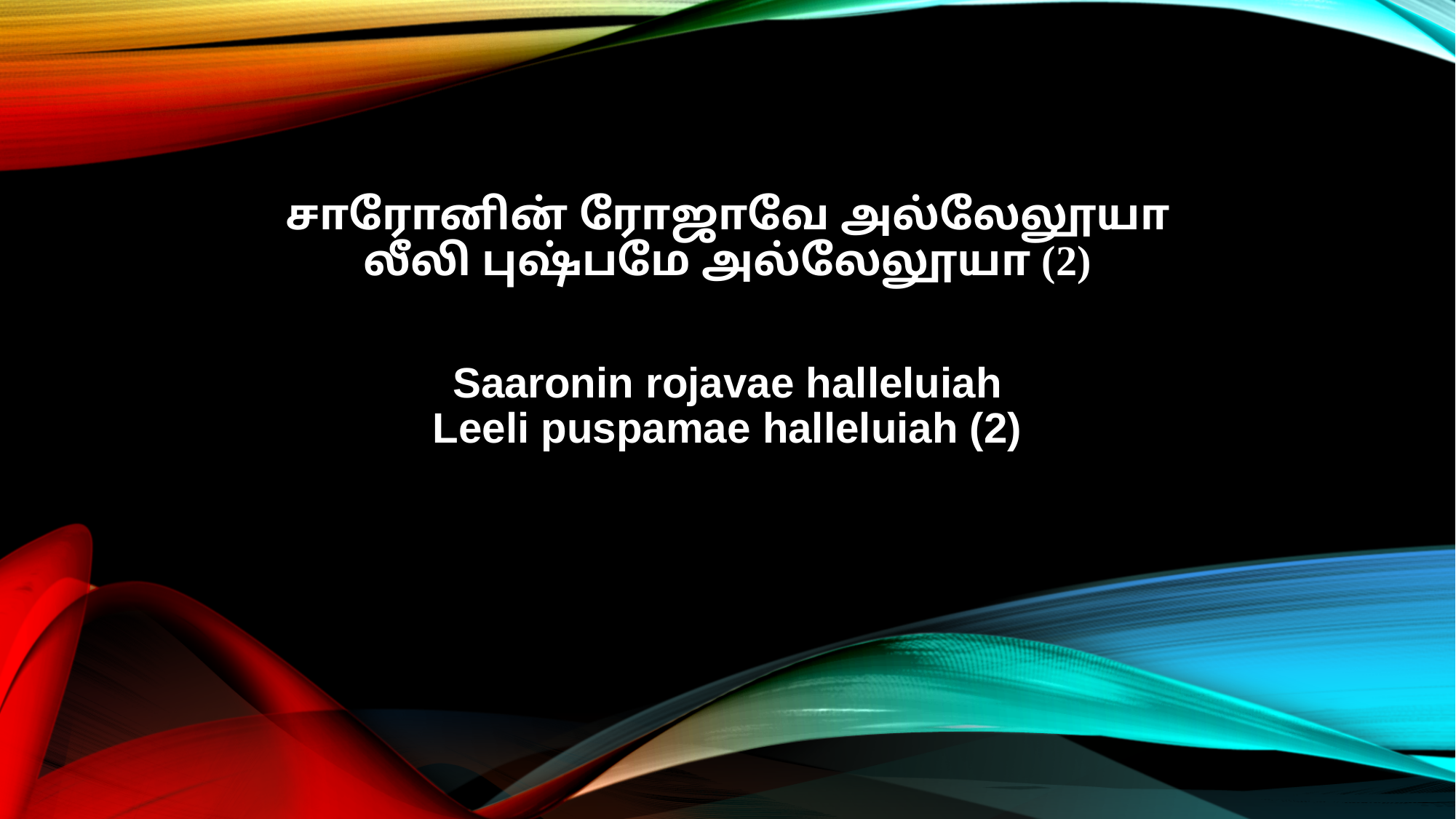

சாரோனின் ரோஜாவே அல்லேலூயா
லீலி புஷ்பமே அல்லேலூயா (2)

Saaronin rojavae halleluiah
Leeli puspamae halleluiah (2)